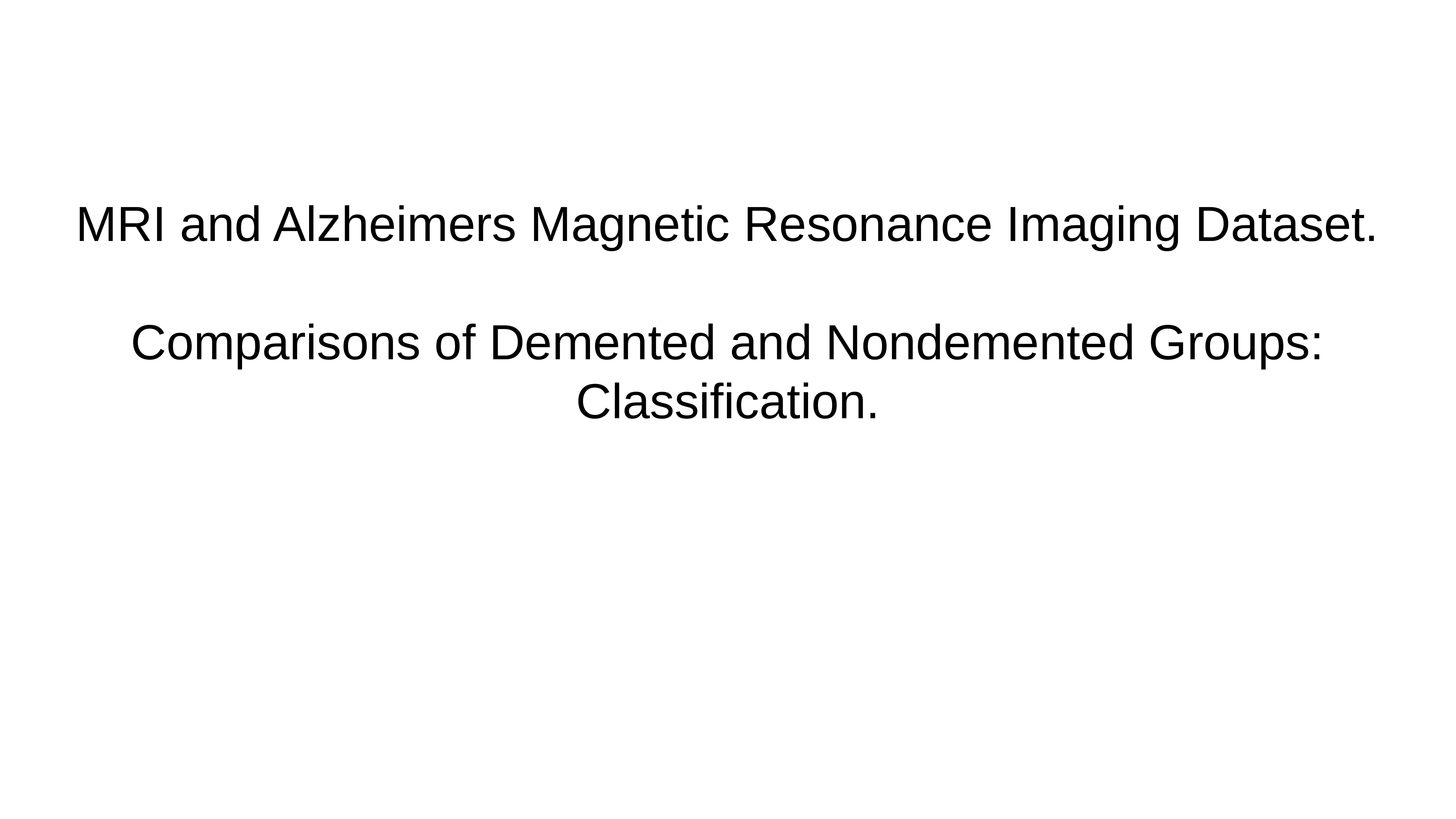

# MRI and Alzheimers Magnetic Resonance Imaging Dataset.

Comparisons of Demented and Nondemented Groups: Classification.